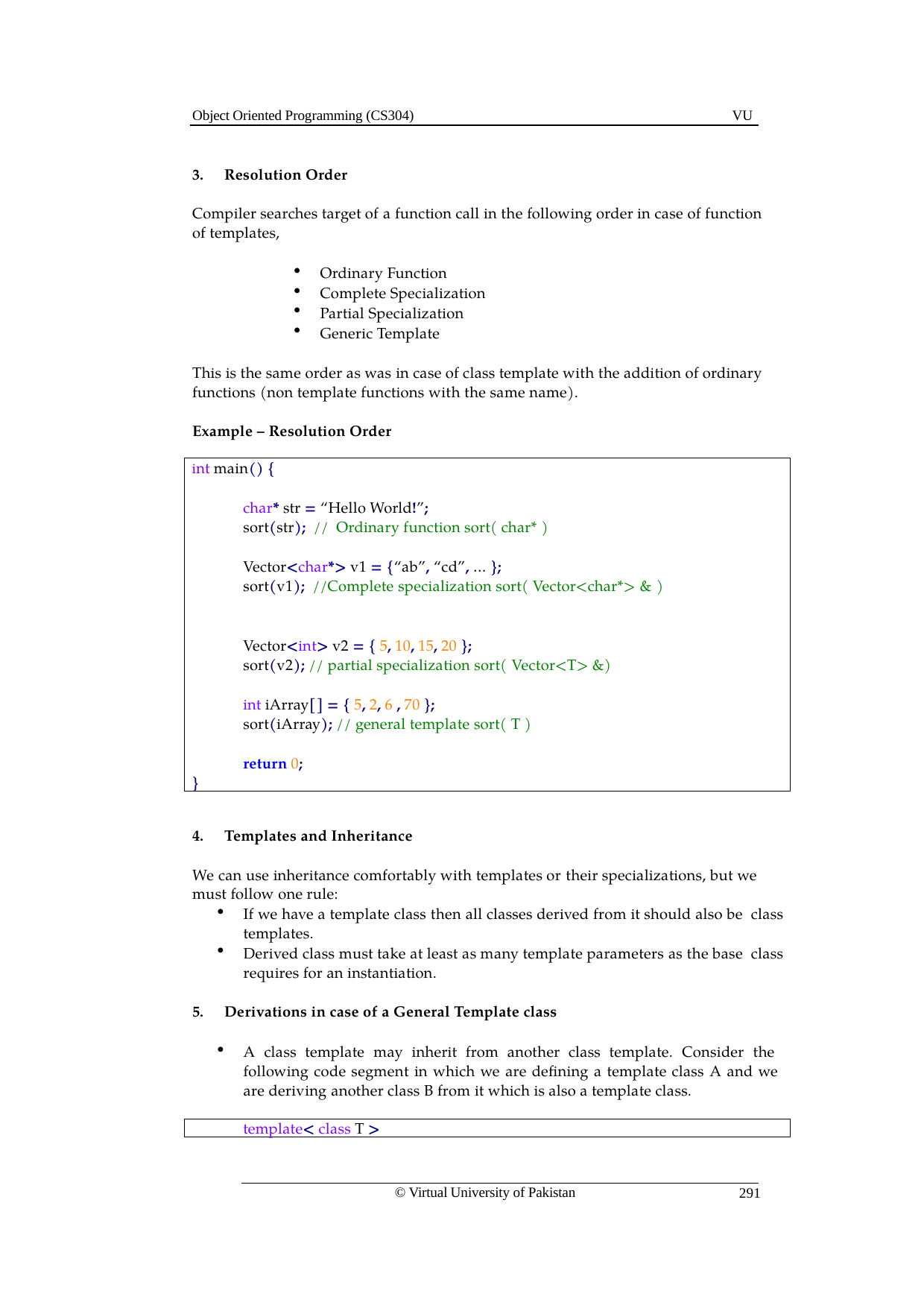

Object Oriented Programming (CS304)
VU

Resolution Order

Compiler searches target of a function call in the following order in case of function  of templates,

Ordinary Function
Complete Specialization
Partial Specialization
Generic Template

This is the same order as was in case of class template with the addition of ordinary  functions (non template functions with the same name).

Example – Resolution Order
int main() {

char* str = “Hello World!”;
sort(str);  //  Ordinary function sort( char* )

Vector<char*> v1 = {“ab”, “cd”, … };
sort(v1);  //Complete specialization sort( Vector<char*> & )

Vector<int> v2 = { 5, 10, 15, 20 };
sort(v2); // partial specialization sort( Vector<T> &)

int iArray[] = { 5, 2, 6 , 70 };
sort(iArray); // general template sort( T )

return 0;
}
Templates and Inheritance

We can use inheritance comfortably with templates or their specializations, but we  must follow one rule:
If we have a template class then all classes derived from it should also be  class templates.
Derived class must take at least as many template parameters as the base  class requires for an instantiation.

Derivations in case of a General Template class

A class template may inherit from another class template. Consider the  following code segment in which we are defining a template class A and we  are deriving another class B from it which is also a template class.
template< class T >
© Virtual University of Pakistan

291